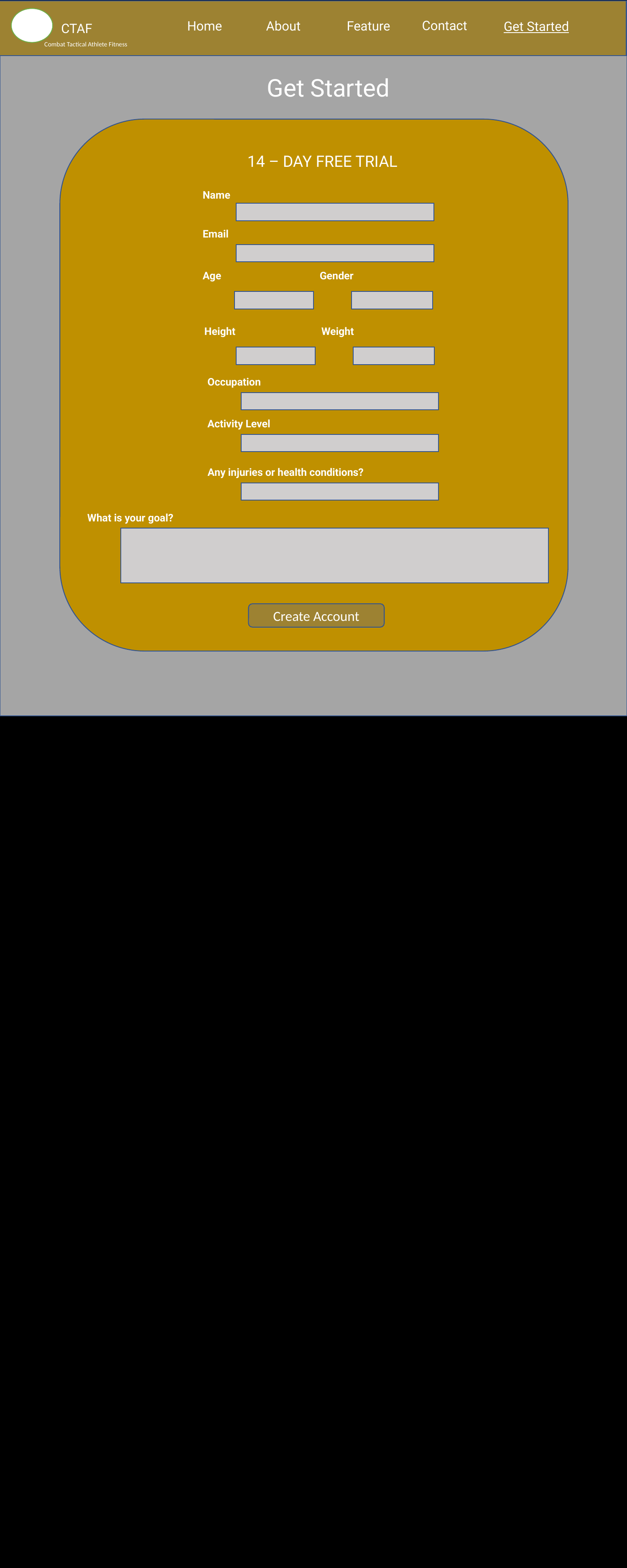

Contact
About
Feature
Home
Get Started
CTAF
Combat Tactical Athlete Fitness

Get Started

14 – DAY FREE TRIAL
Name

Email

Age
Gender

Height
Weight

Occupation

Activity Level

Any injuries or health conditions?

What is your goal?

Create Account